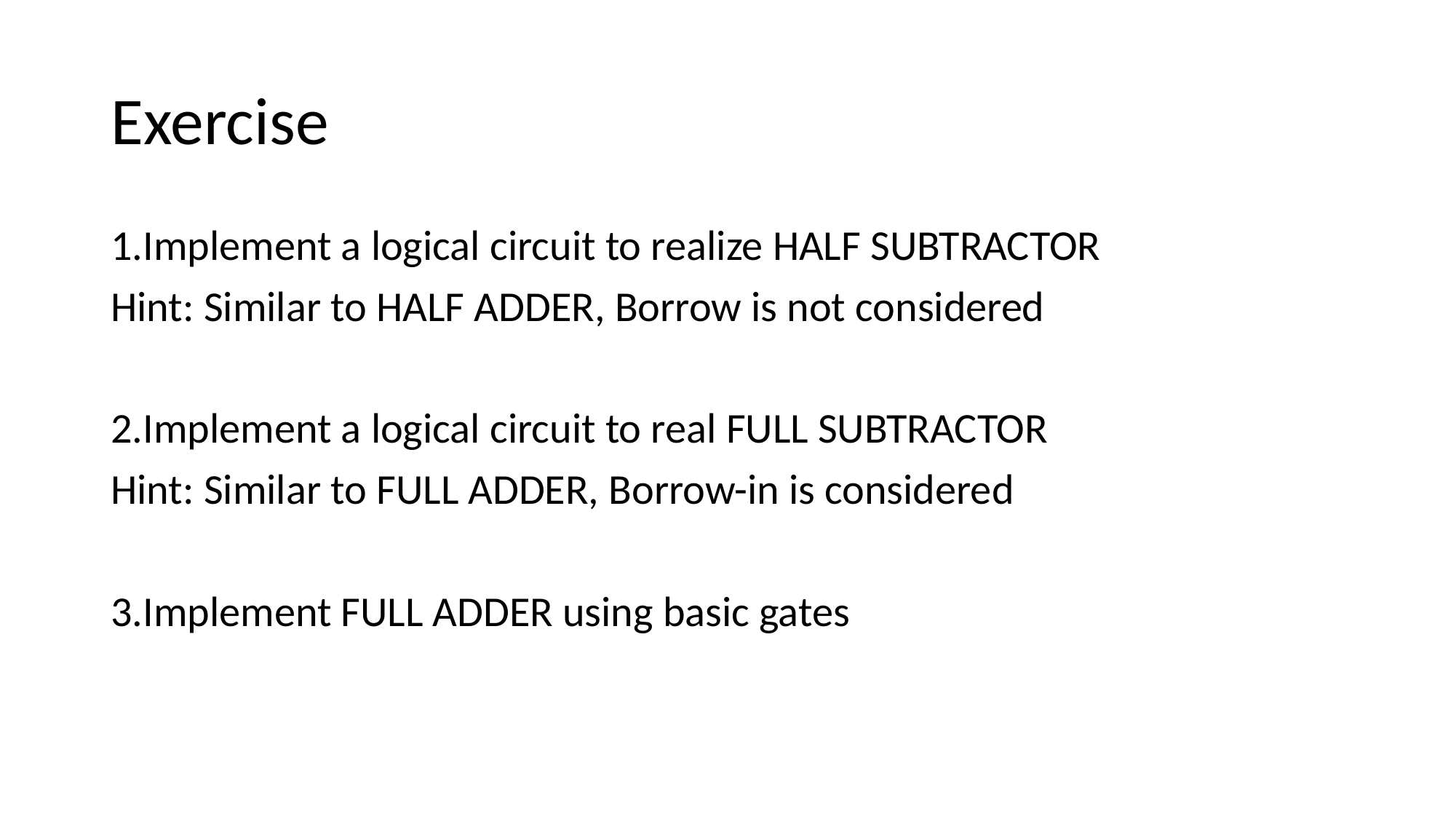

# Exercise
1.Implement a logical circuit to realize HALF SUBTRACTOR
Hint: Similar to HALF ADDER, Borrow is not considered

2.Implement a logical circuit to real FULL SUBTRACTOR
Hint: Similar to FULL ADDER, Borrow-in is considered

3.Implement FULL ADDER using basic gates